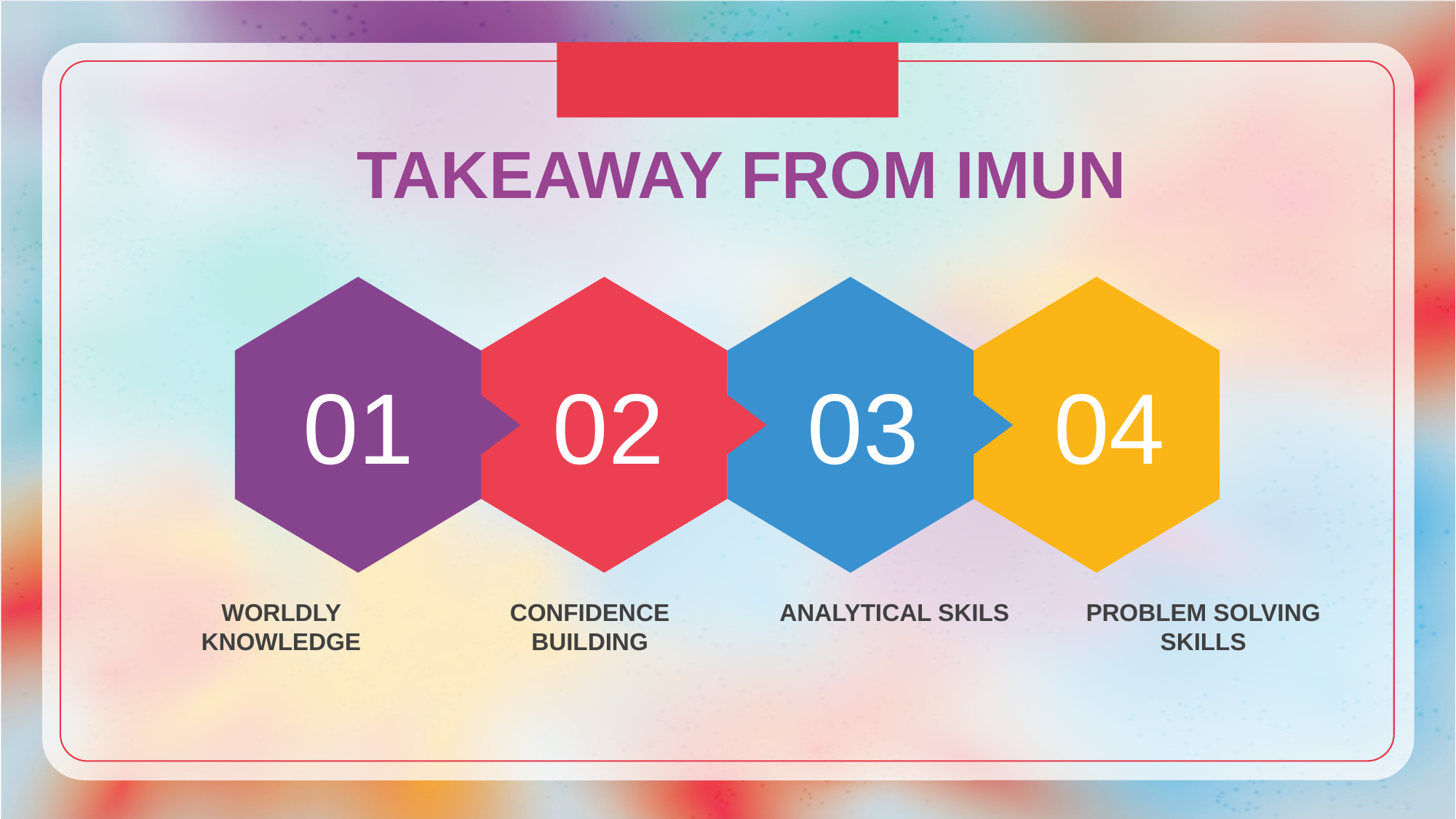

TAKEAWAY FROM IMUN

04
03
02
01
WORLDLY KNOWLEDGE
CONFIDENCE BUILDING
ANALYTICAL SKILS
PROBLEM SOLVING SKILLS